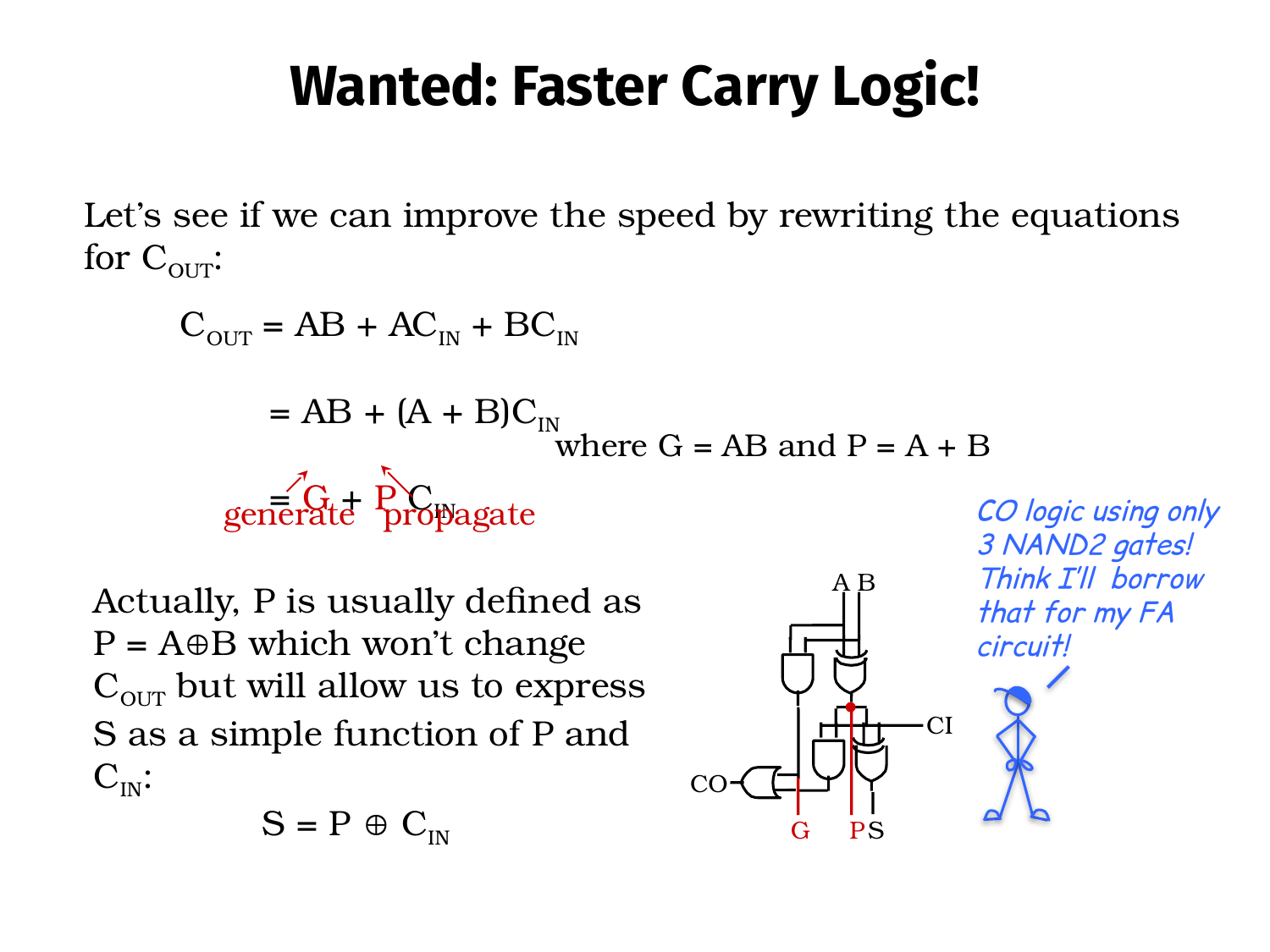

# Wanted: Faster Carry Logic!
Let’s see if we can improve the speed by rewriting the equations for COUT:
COUT = AB + ACIN + BCIN

        = AB + (A + B)CIN

        = G + P CIN
where G = AB and P = A + B

CO logic using only 3 NAND2 gates!  Think I’ll  borrow that for my FA circuit!
A B

G     P

CO

S

CI
generate
propagate
Actually, P is usually defined as
P = A⊕B which won’t change
COUT but will allow us to express
S as a simple function of P and
CIN:
               S = P ⊕ CIN